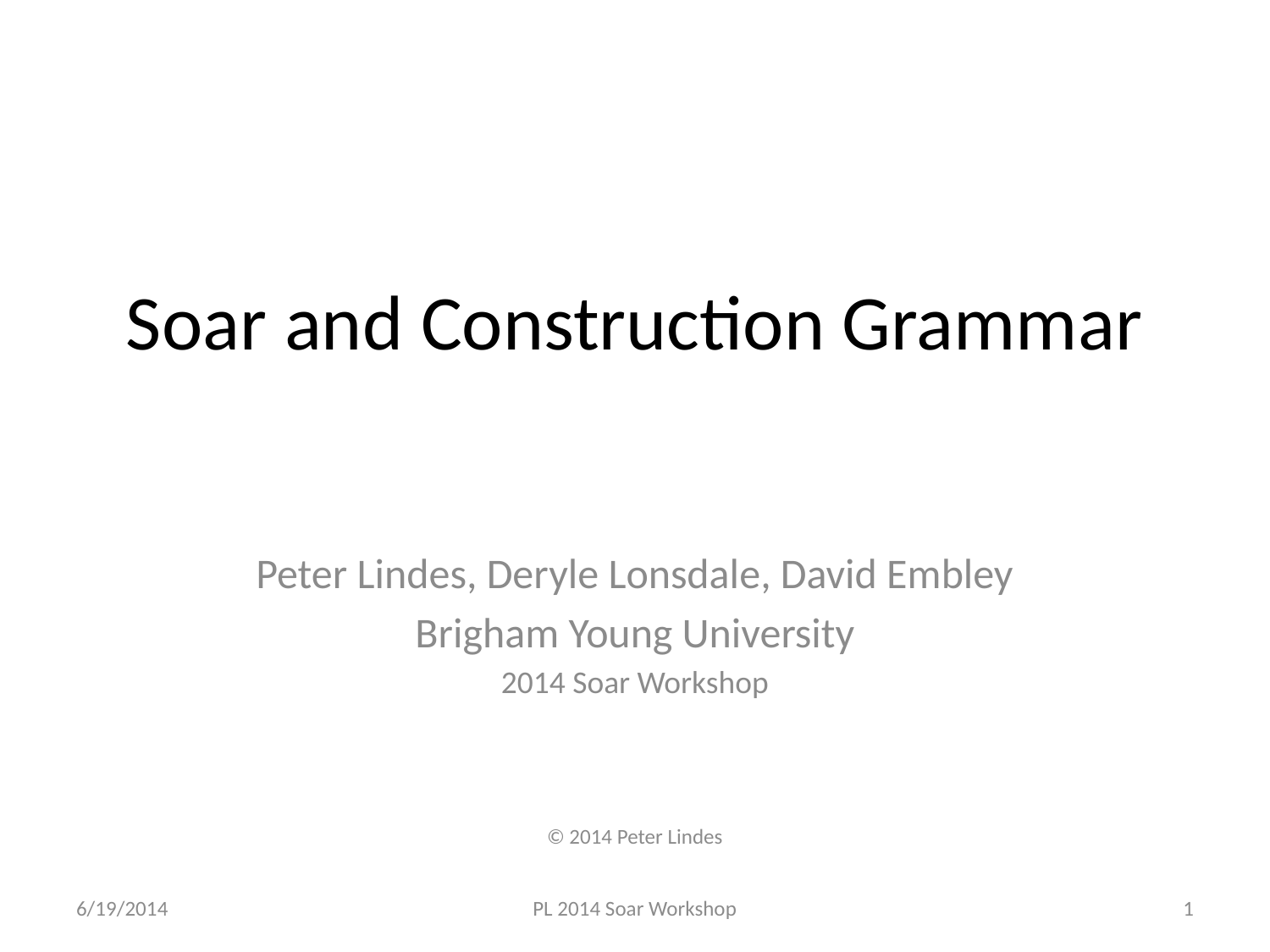

# Soar and Construction Grammar
Peter Lindes, Deryle Lonsdale, David Embley
Brigham Young University
2014 Soar Workshop

© 2014 Peter Lindes
6/19/2014
PL 2014 Soar Workshop
1